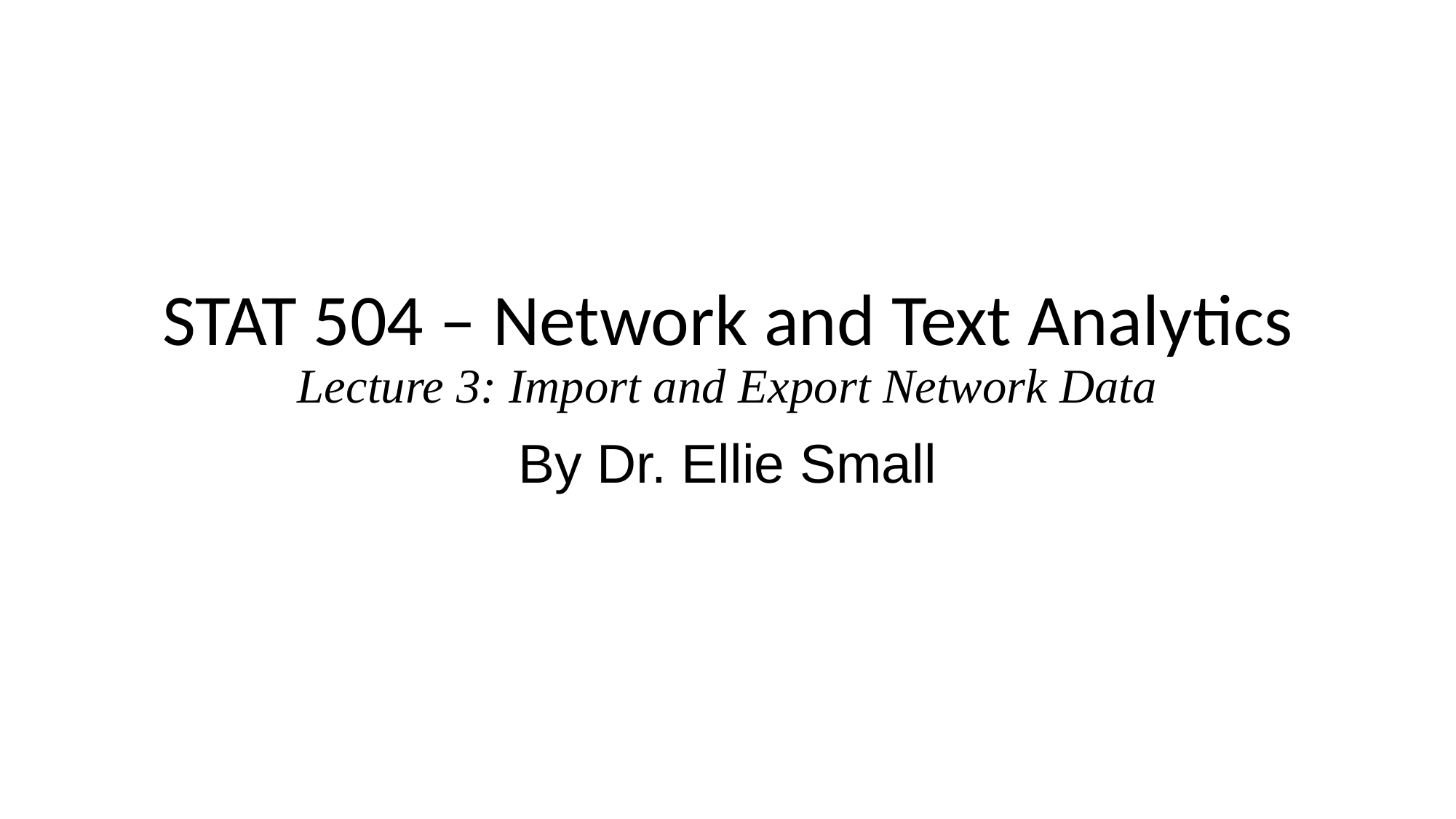

# STAT 504 – Network and Text Analytics Lecture 3: Import and Export Network Data
By Dr. Ellie Small